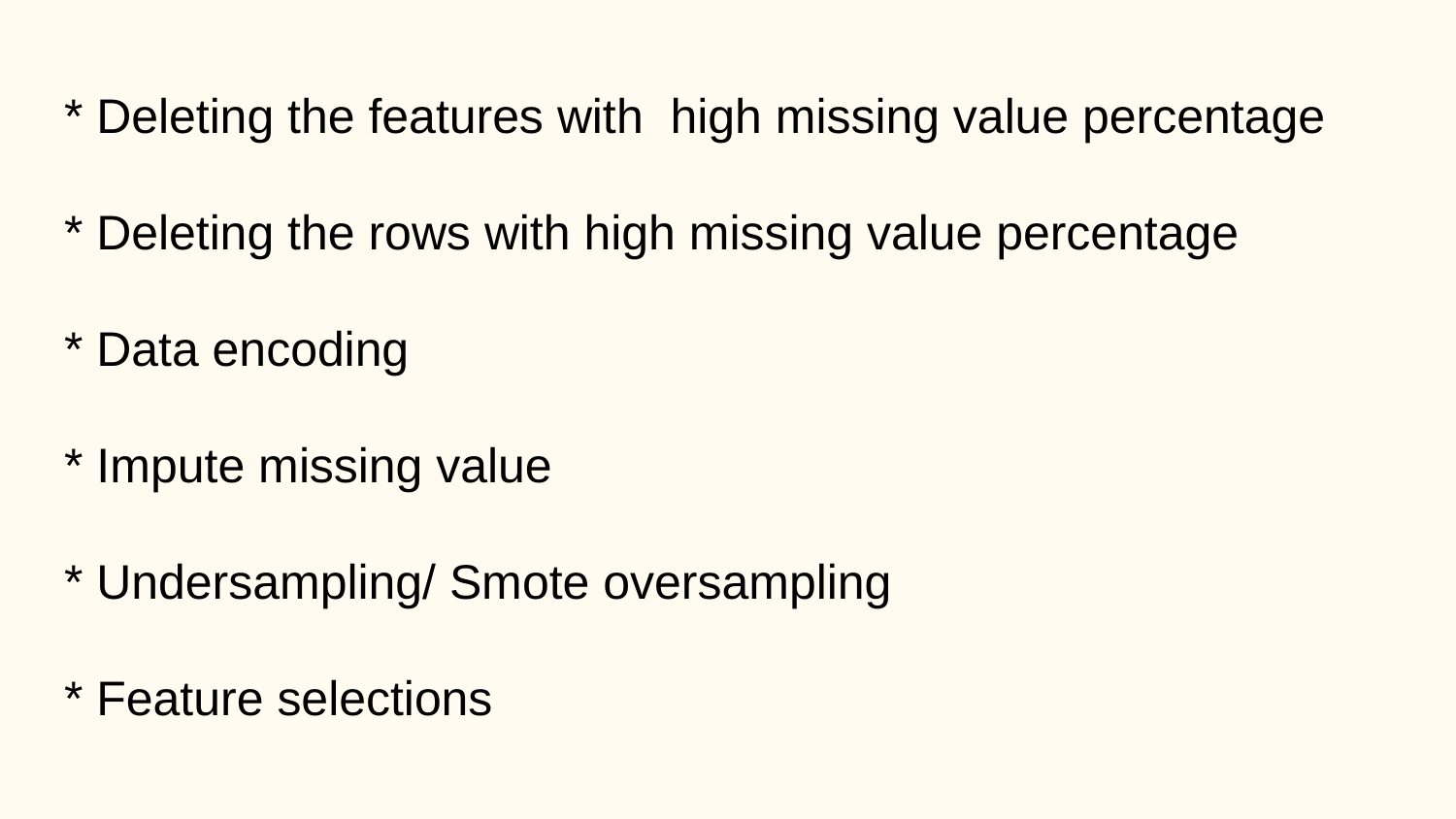

# * Deleting the features with  high missing value percentage

* Deleting the rows with high missing value percentage

* Data encoding

* Impute missing value

* Undersampling/ Smote oversampling

* Feature selections